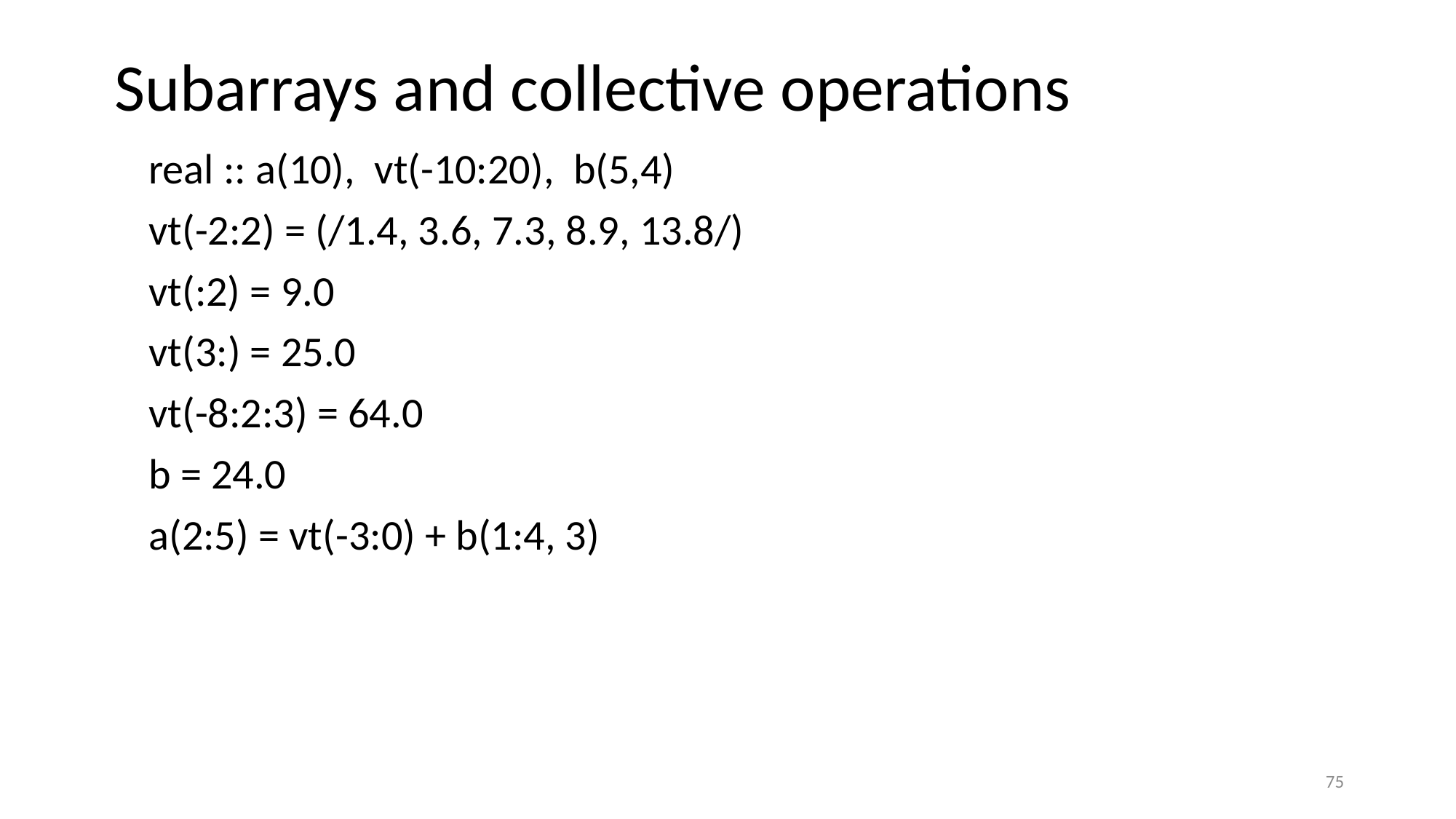

# Subarrays and collective operations
     real :: a(10),  vt(-10:20),  b(5,4)
     vt(-2:2) = (/1.4, 3.6, 7.3, 8.9, 13.8/)
     vt(:2) = 9.0
     vt(3:) = 25.0
     vt(-8:2:3) = 64.0
     b = 24.0
     a(2:5) = vt(-3:0) + b(1:4, 3)
75